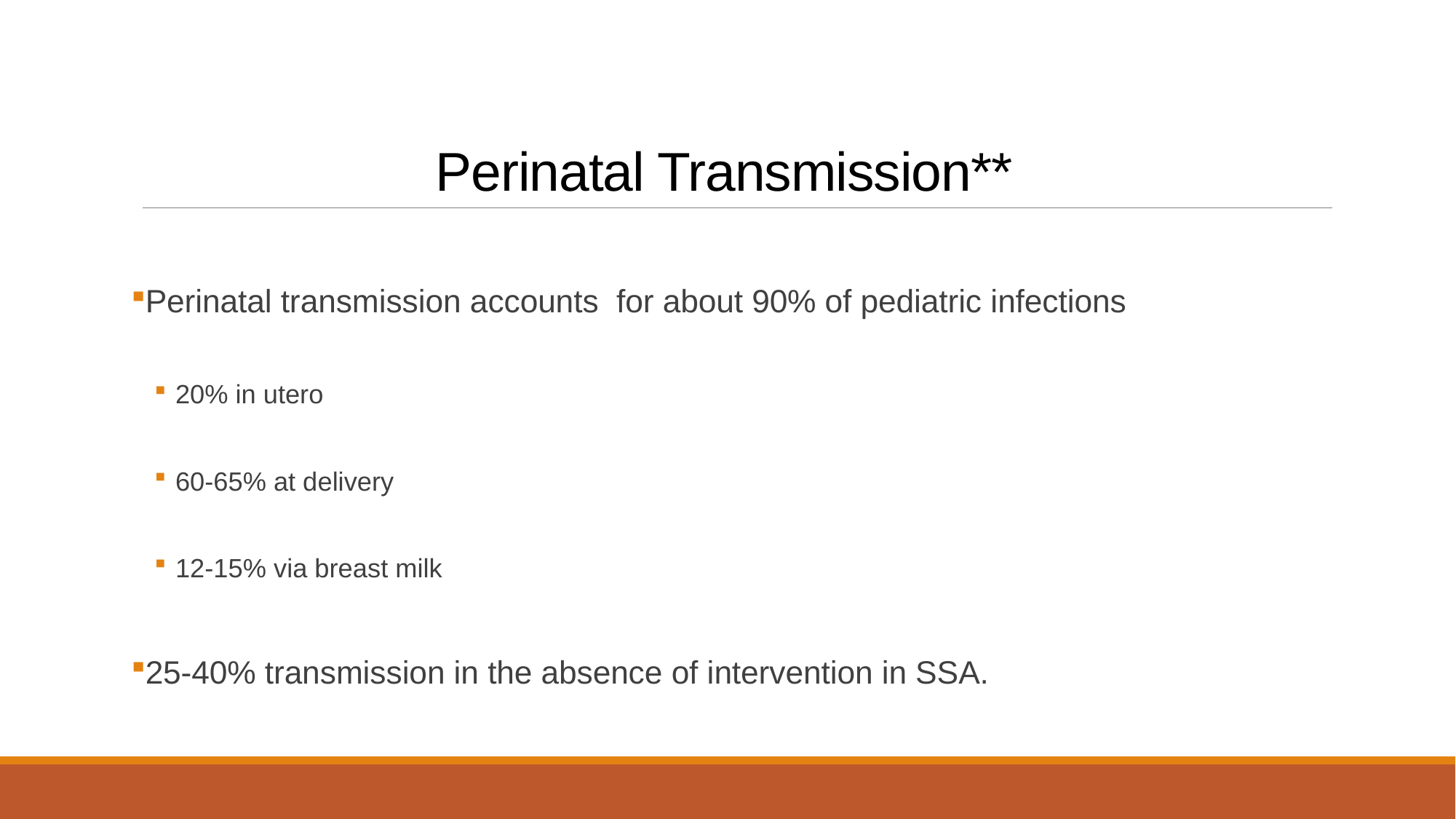

# Perinatal Transmission**

Perinatal transmission accounts  for about 90% of pediatric infections

20% in utero

60-65% at delivery

12-15% via breast milk

25-40% transmission in the absence of intervention in SSA.